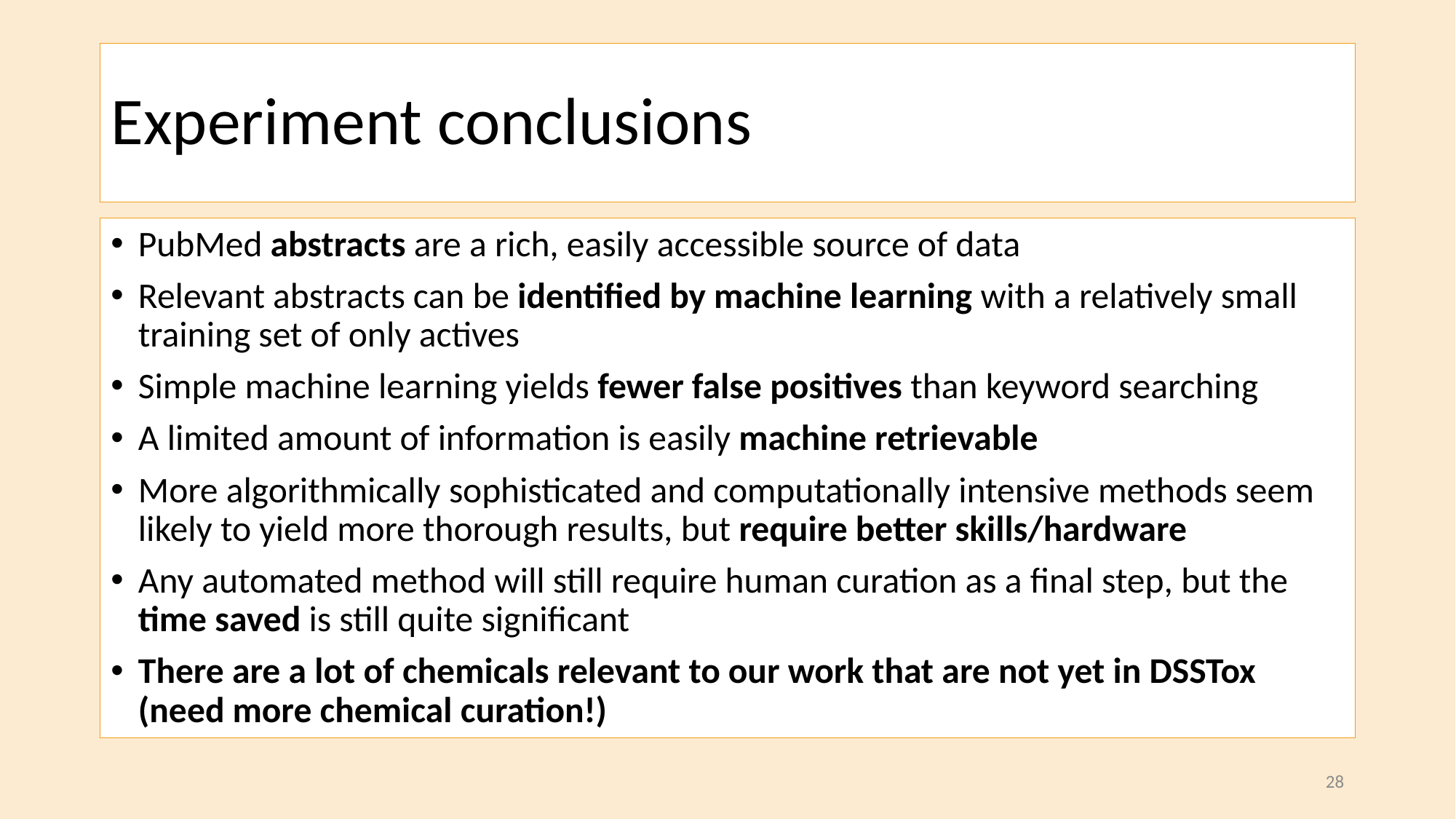

# Experiment conclusions
PubMed abstracts are a rich, easily accessible source of data
Relevant abstracts can be identified by machine learning with a relatively small training set of only actives
Simple machine learning yields fewer false positives than keyword searching
A limited amount of information is easily machine retrievable
More algorithmically sophisticated and computationally intensive methods seem likely to yield more thorough results, but require better skills/hardware
Any automated method will still require human curation as a final step, but the time saved is still quite significant
There are a lot of chemicals relevant to our work that are not yet in DSSTox (need more chemical curation!)
28